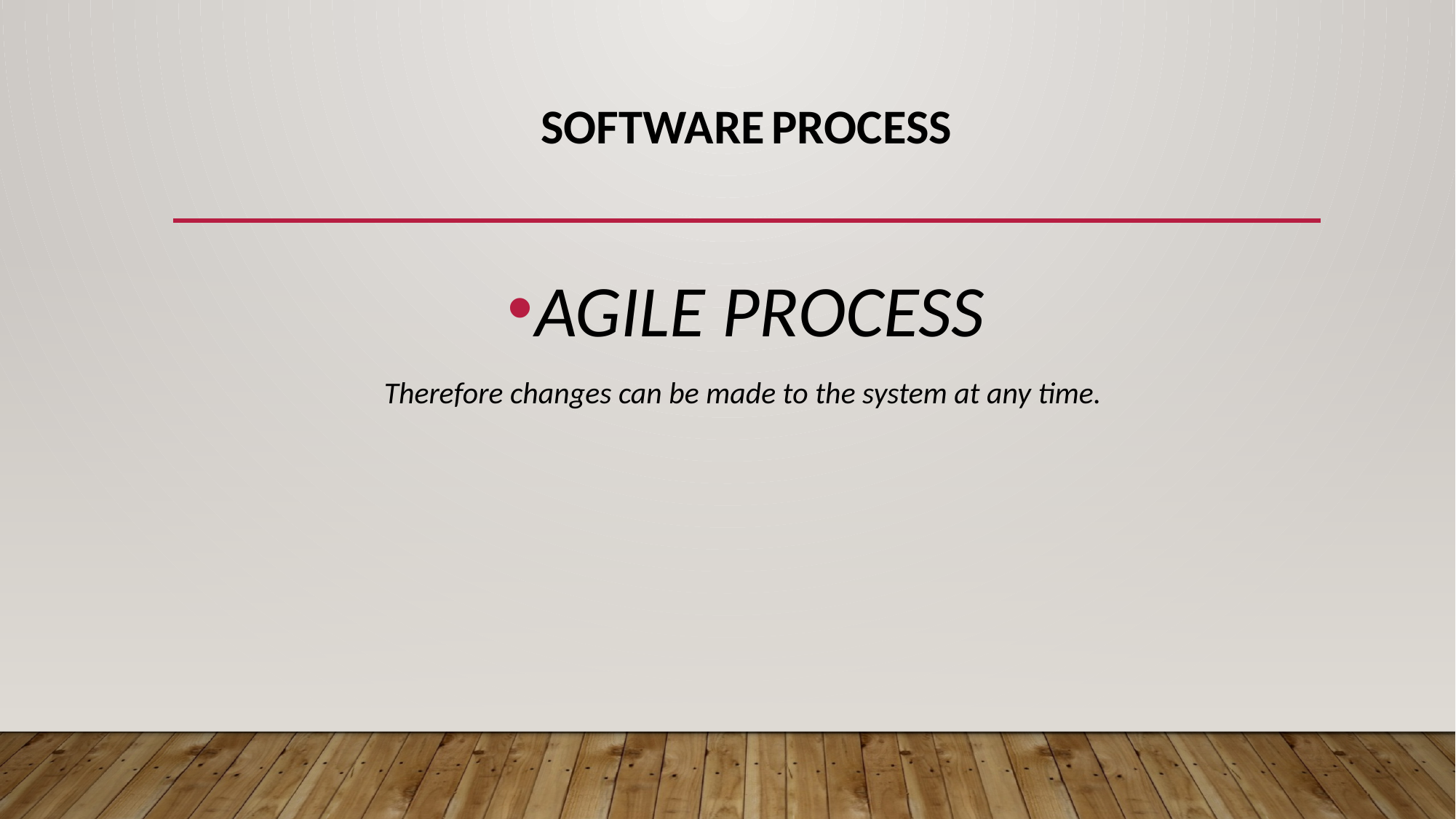

# SOFTWARE PROCESS
AGILE PROCESS
Therefore changes can be made to the system at any time.